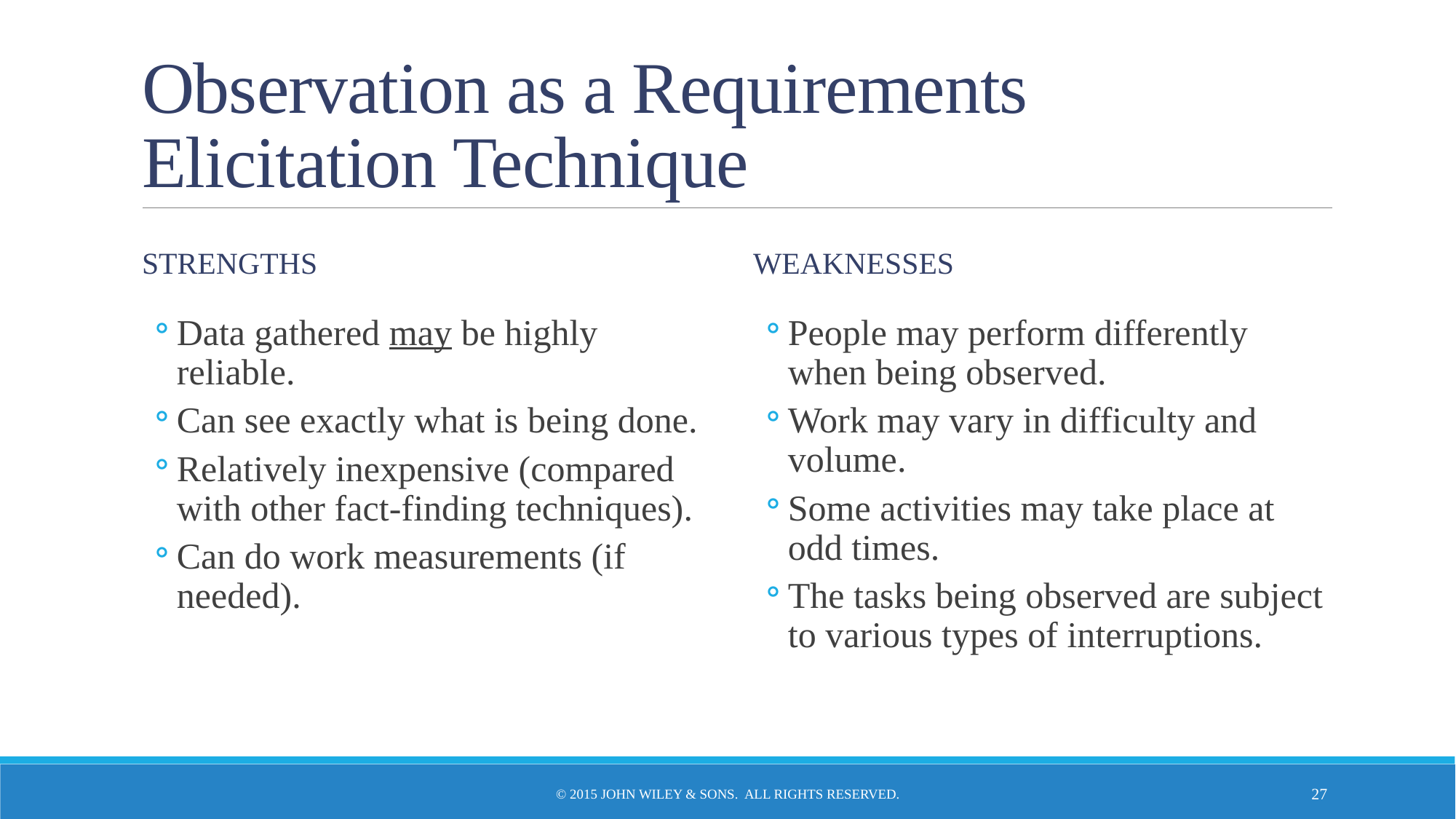

# Observation as a Requirements Elicitation Technique
strengths
weaknesses
People may perform differently when being observed.
Work may vary in difficulty and volume.
Some activities may take place at odd times.
The tasks being observed are subject to various types of interruptions.
Data gathered may be highly reliable.
Can see exactly what is being done.
Relatively inexpensive (compared with other fact-finding techniques).
Can do work measurements (if needed).
© 2015 John Wiley & Sons.  All Rights Reserved.
27